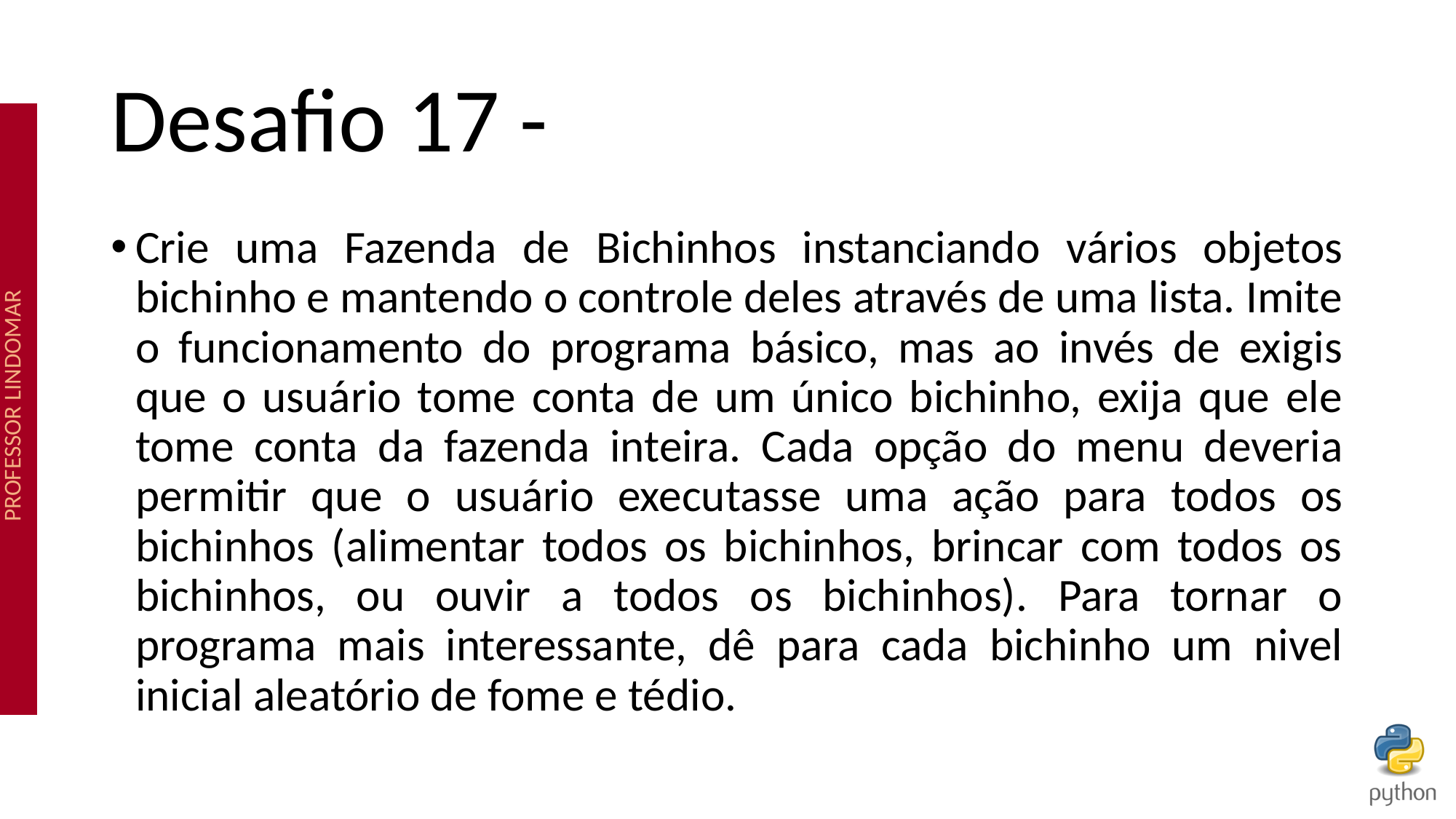

# Desafio 17 -
Crie uma Fazenda de Bichinhos instanciando vários objetos bichinho e mantendo o controle deles através de uma lista. Imite o funcionamento do programa básico, mas ao invés de exigis que o usuário tome conta de um único bichinho, exija que ele tome conta da fazenda inteira. Cada opção do menu deveria permitir que o usuário executasse uma ação para todos os bichinhos (alimentar todos os bichinhos, brincar com todos os bichinhos, ou ouvir a todos os bichinhos). Para tornar o programa mais interessante, dê para cada bichinho um nivel inicial aleatório de fome e tédio.

107